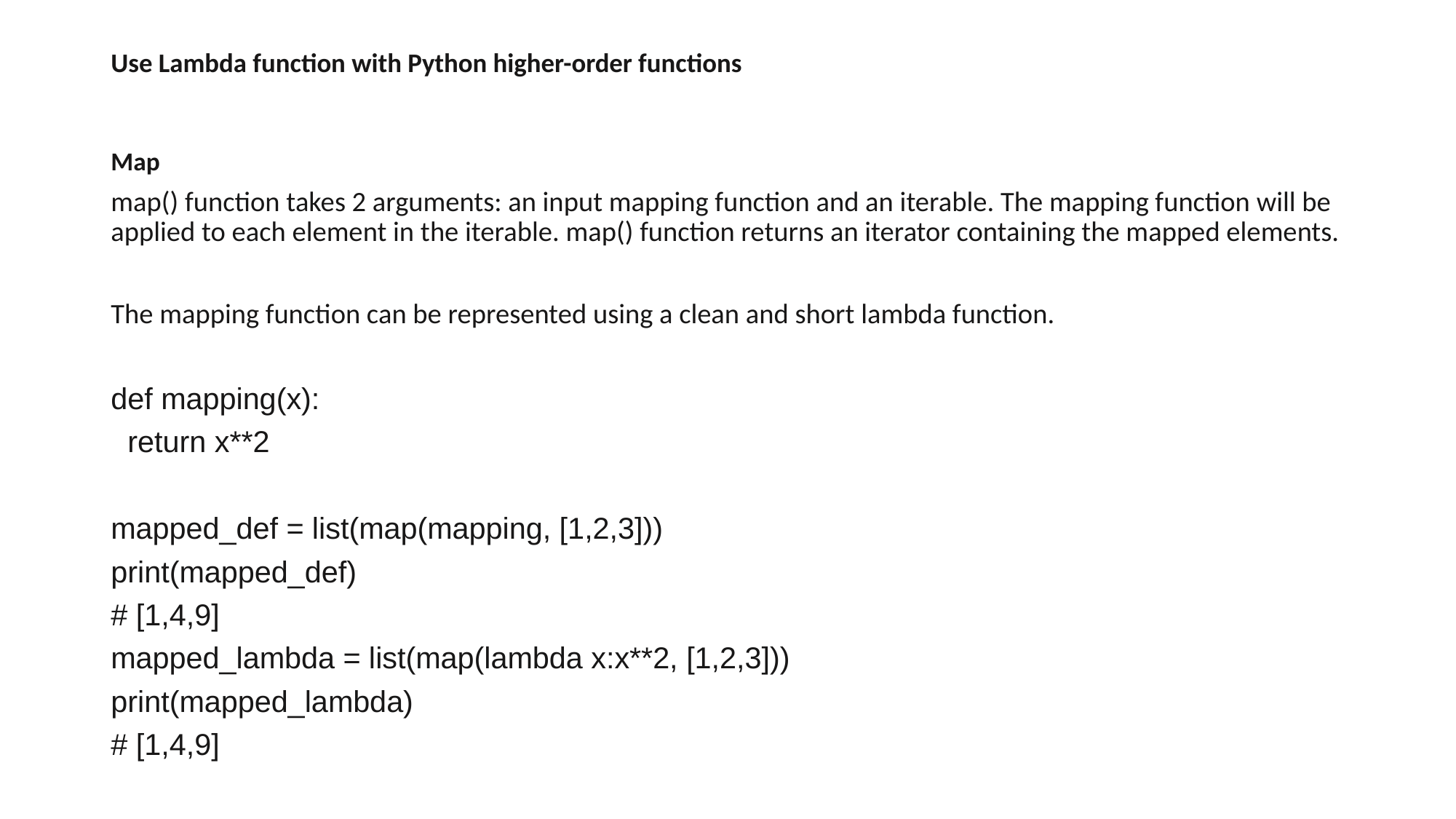

# Use Lambda function with Python higher-order functions
Map
map() function takes 2 arguments: an input mapping function and an iterable. The mapping function will be applied to each element in the iterable. map() function returns an iterator containing the mapped elements.

The mapping function can be represented using a clean and short lambda function.

def mapping(x):
  return x**2

mapped_def = list(map(mapping, [1,2,3]))
print(mapped_def)
# [1,4,9]
mapped_lambda = list(map(lambda x:x**2, [1,2,3]))
print(mapped_lambda)
# [1,4,9]